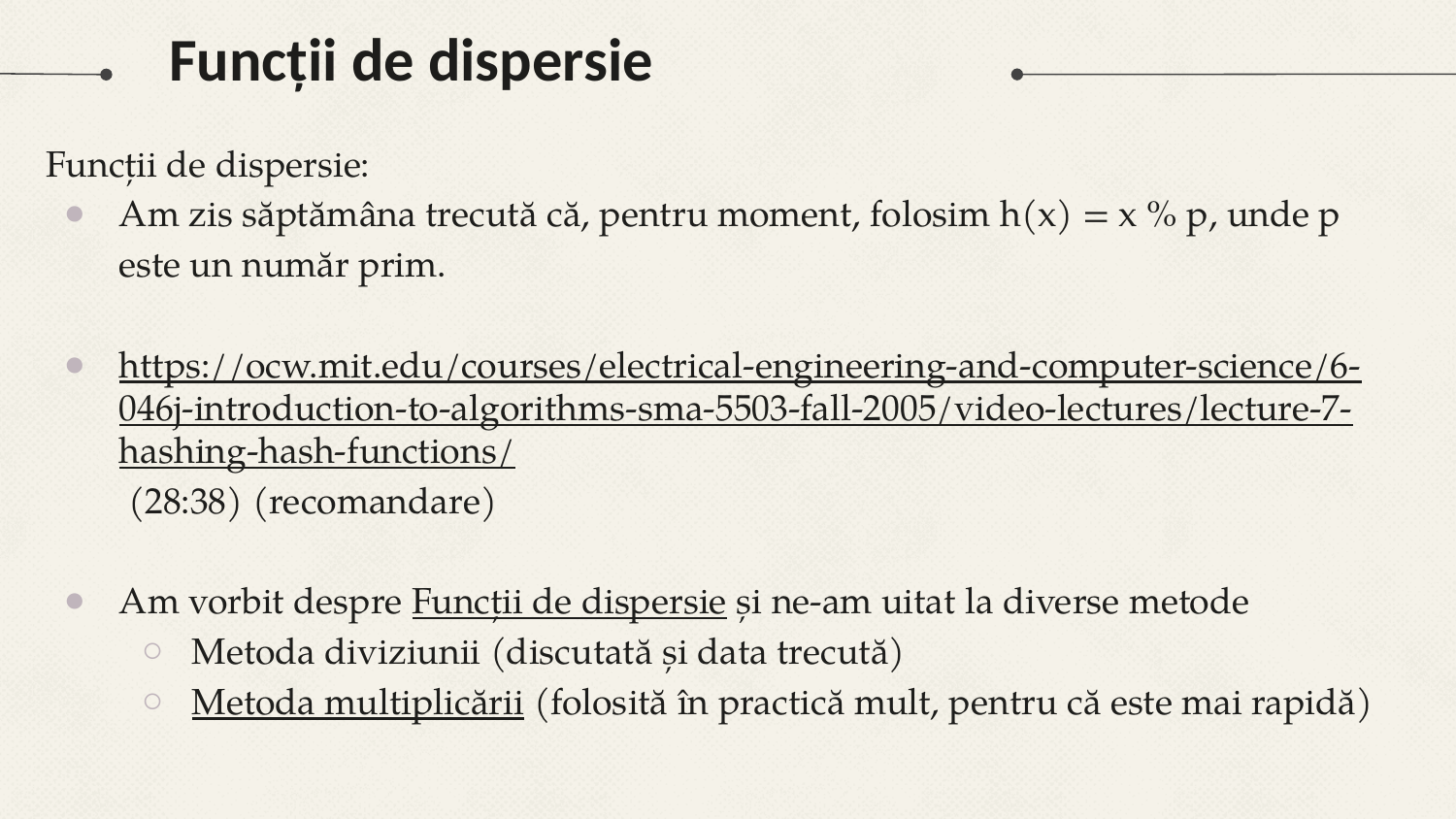

# Funcții de dispersie

Funcții de dispersie:
Am zis săptămâna trecută că, pentru moment, folosim h(x) = x % p, unde p este un număr prim.
https://ocw.mit.edu/courses/electrical-engineering-and-computer-science/6-046j-introduction-to-algorithms-sma-5503-fall-2005/video-lectures/lecture-7-hashing-hash-functions/ (28:38) (recomandare)
Am vorbit despre Funcții de dispersie și ne-am uitat la diverse metode
Metoda diviziunii (discutată și data trecută)
Metoda multiplicării (folosită în practică mult, pentru că este mai rapidă)